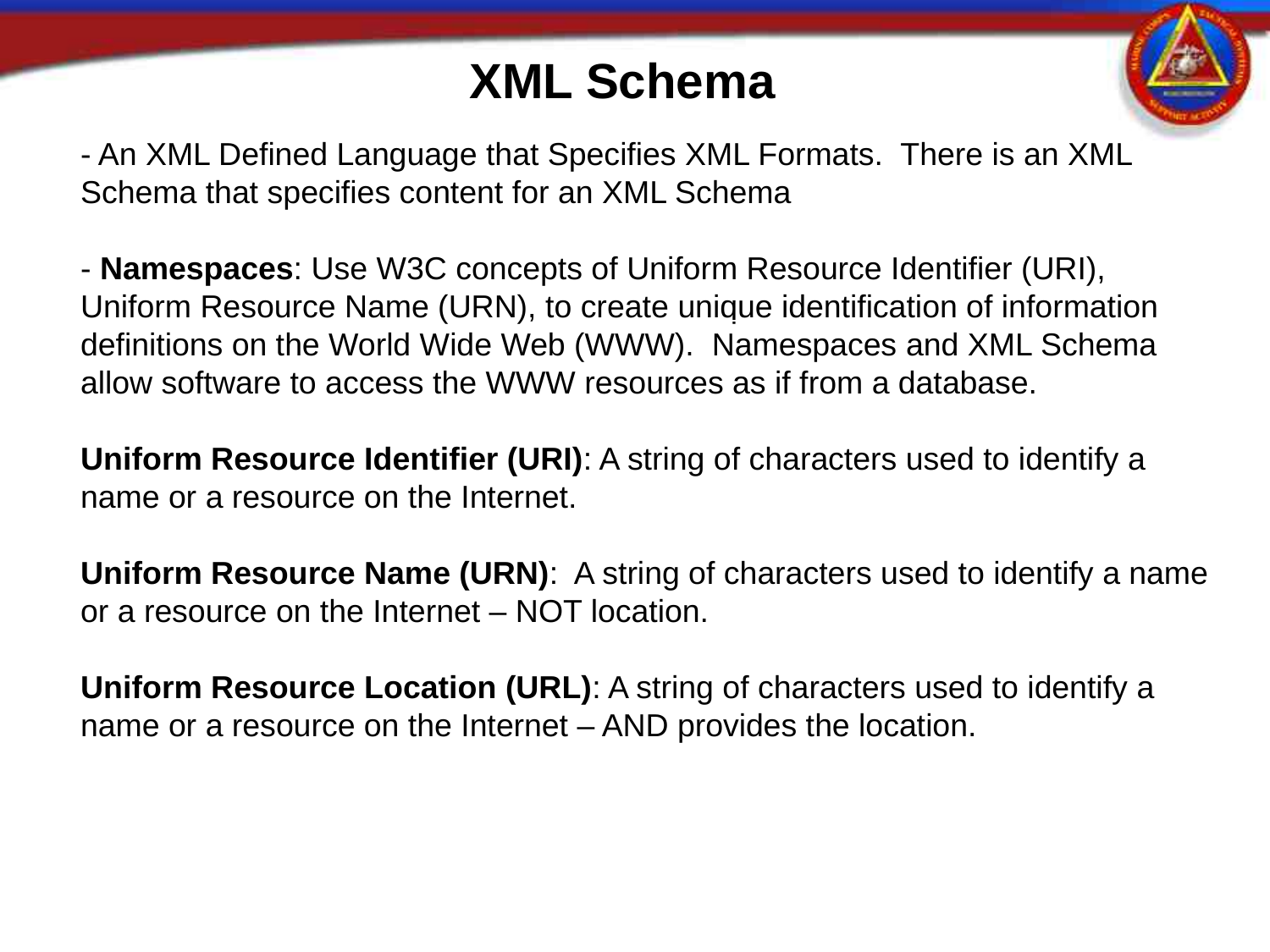

XML Schema
- An XML Defined Language that Specifies XML Formats.  There is an XML Schema that specifies content for an XML Schema

- Namespaces: Use W3C concepts of Uniform Resource Identifier (URI),  Uniform Resource Name (URN), to create unique identification of information definitions on the World Wide Web (WWW).  Namespaces and XML Schema allow software to access the WWW resources as if from a database.

Uniform Resource Identifier (URI): A string of characters used to identify a name or a resource on the Internet.

Uniform Resource Name (URN):  A string of characters used to identify a name or a resource on the Internet – NOT location.

Uniform Resource Location (URL): A string of characters used to identify a name or a resource on the Internet – AND provides the location.